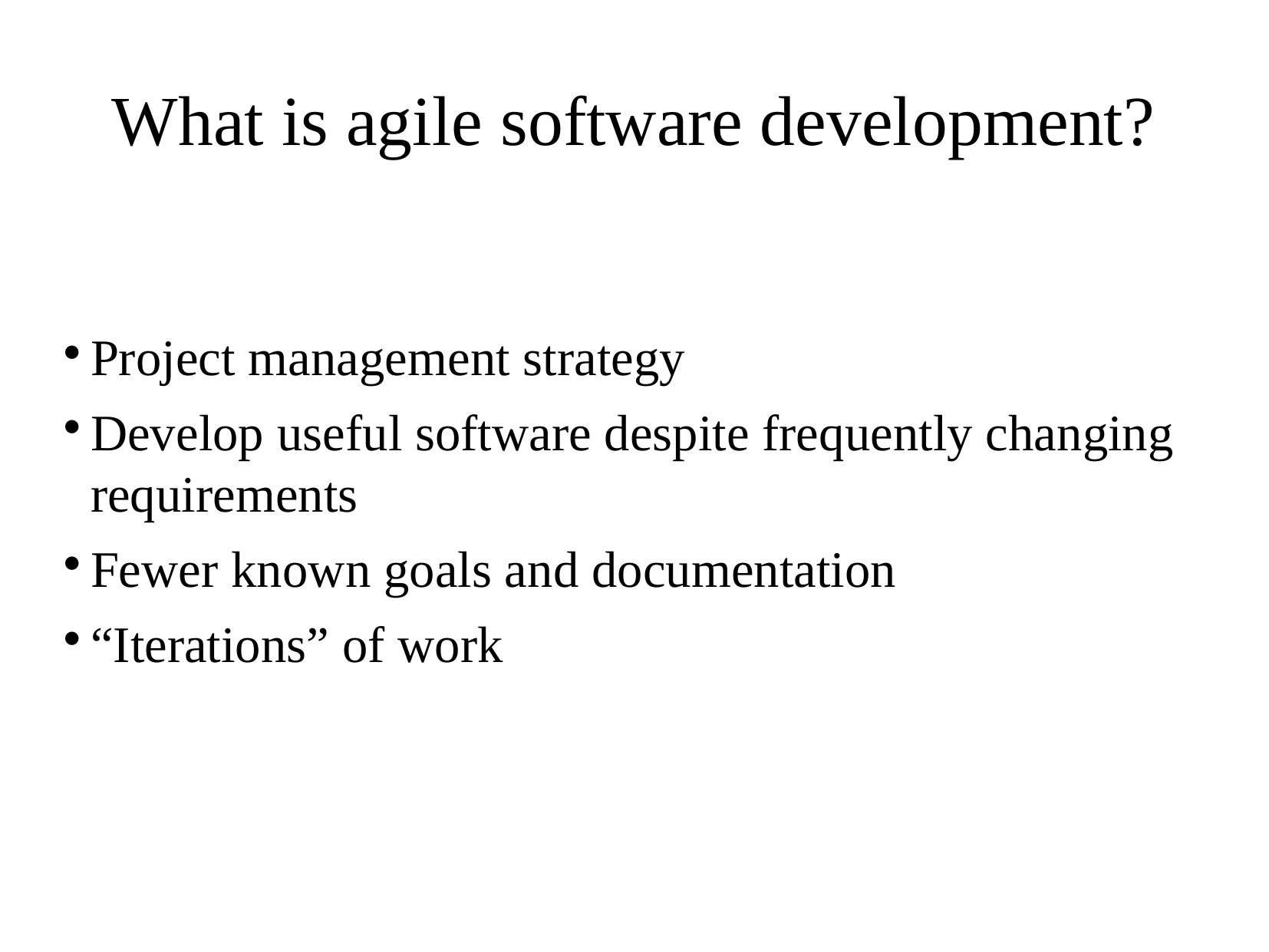

What is agile software development?
Project management strategy
Develop useful software despite frequently changing requirements
Fewer known goals and documentation
“Iterations” of work